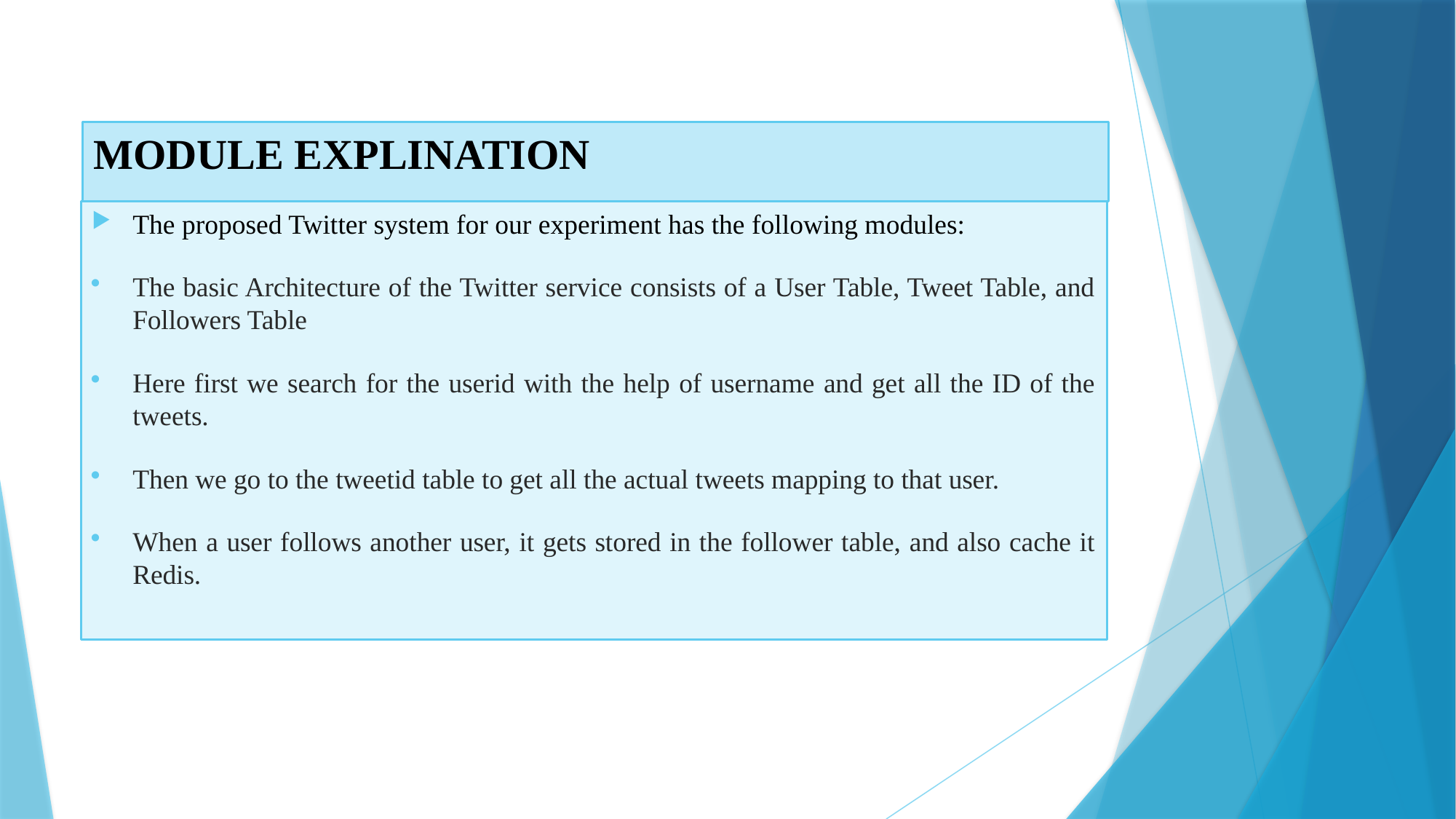

# MODULE EXPLINATION
The proposed Twitter system for our experiment has the following modules:
The basic Architecture of the Twitter service consists of a User Table, Tweet Table, and Followers Table
Here first we search for the userid with the help of username and get all the ID of the tweets.
Then we go to the tweetid table to get all the actual tweets mapping to that user.
When a user follows another user, it gets stored in the follower table, and also cache it Redis.